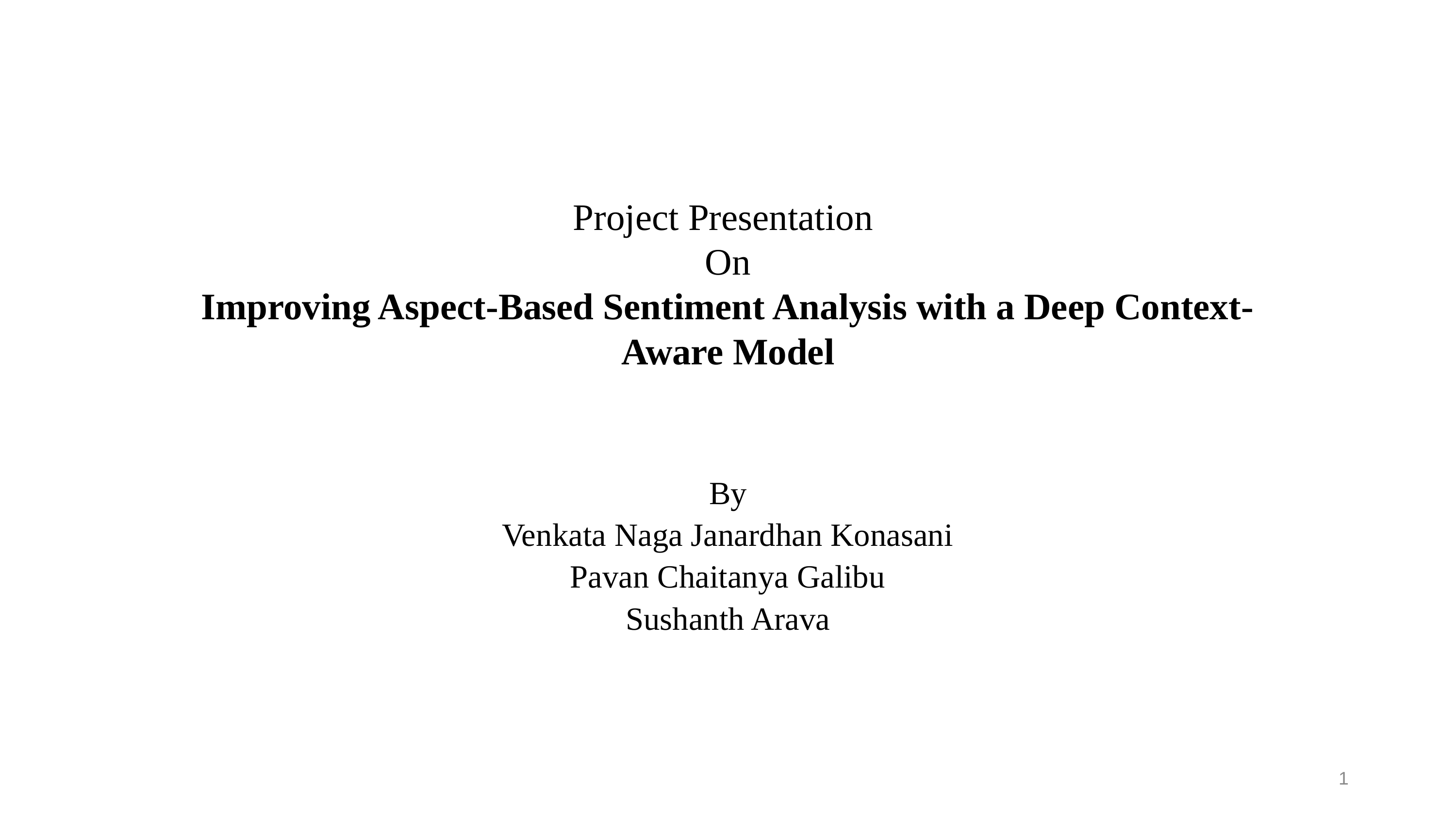

Project Presentation
On
Improving Aspect-Based Sentiment Analysis with a Deep Context-Aware Model

By
Venkata Naga Janardhan Konasani
Pavan Chaitanya Galibu
Sushanth Arava

1